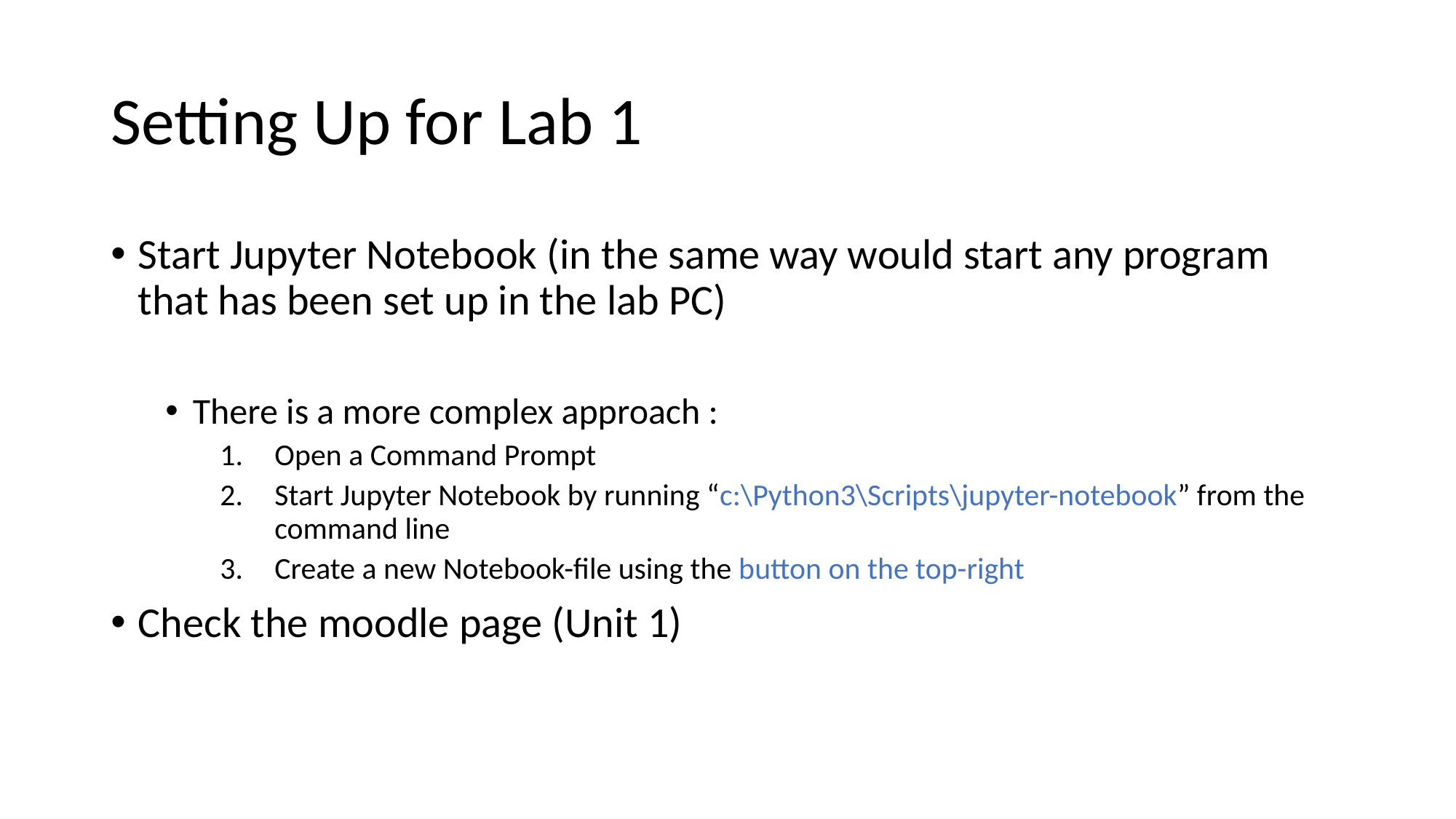

# Setting Up for Lab 1
Start Jupyter Notebook (in the same way would start any program that has been set up in the lab PC)

There is a more complex approach :
Open a Command Prompt
Start Jupyter Notebook by running “c:\Python3\Scripts\jupyter-notebook” from the command line
Create a new Notebook-file using the button on the top-right
Check the moodle page (Unit 1)